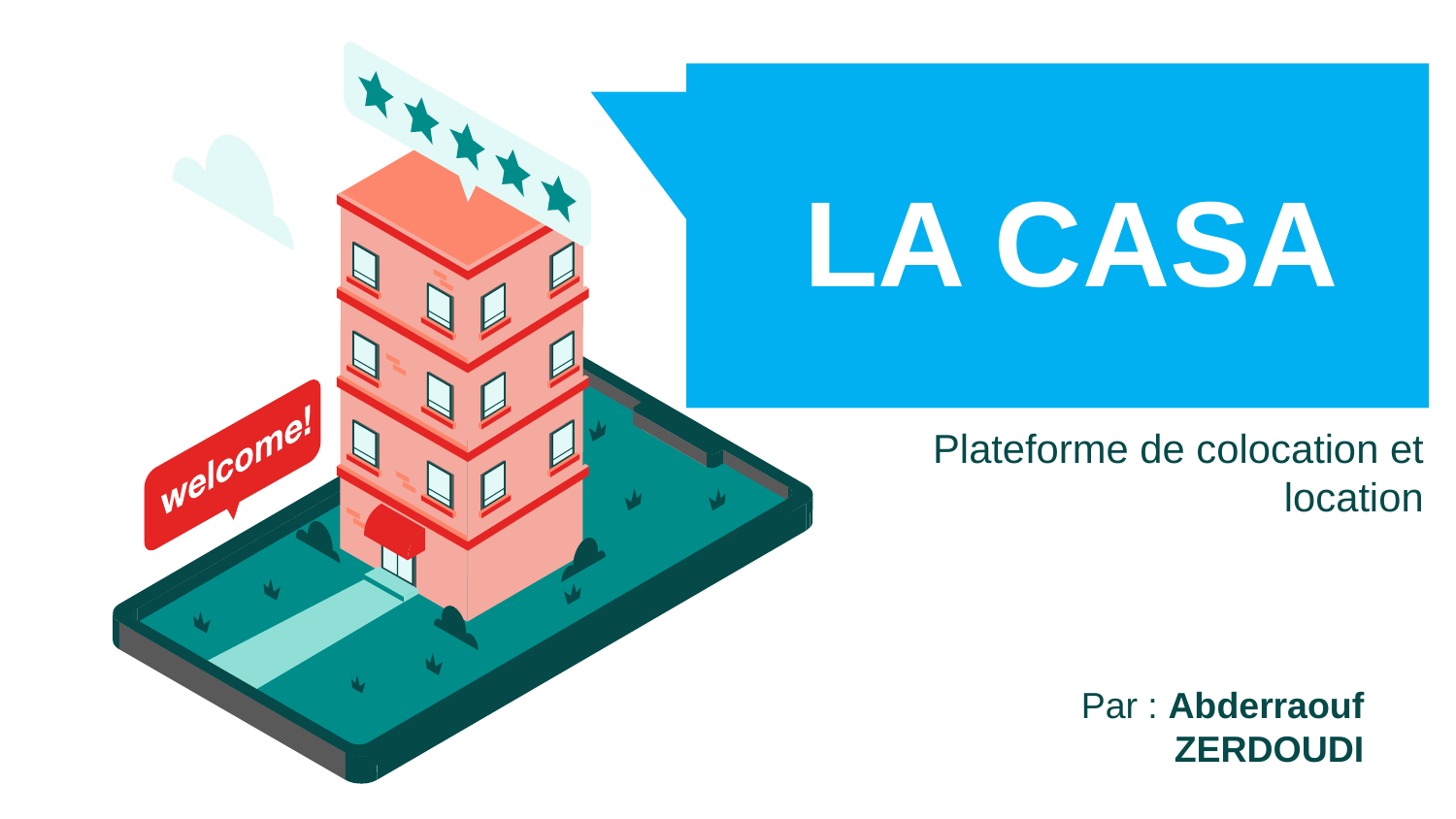

# LA CASA
Plateforme de colocation et location
Par : Abderraouf ZERDOUDI